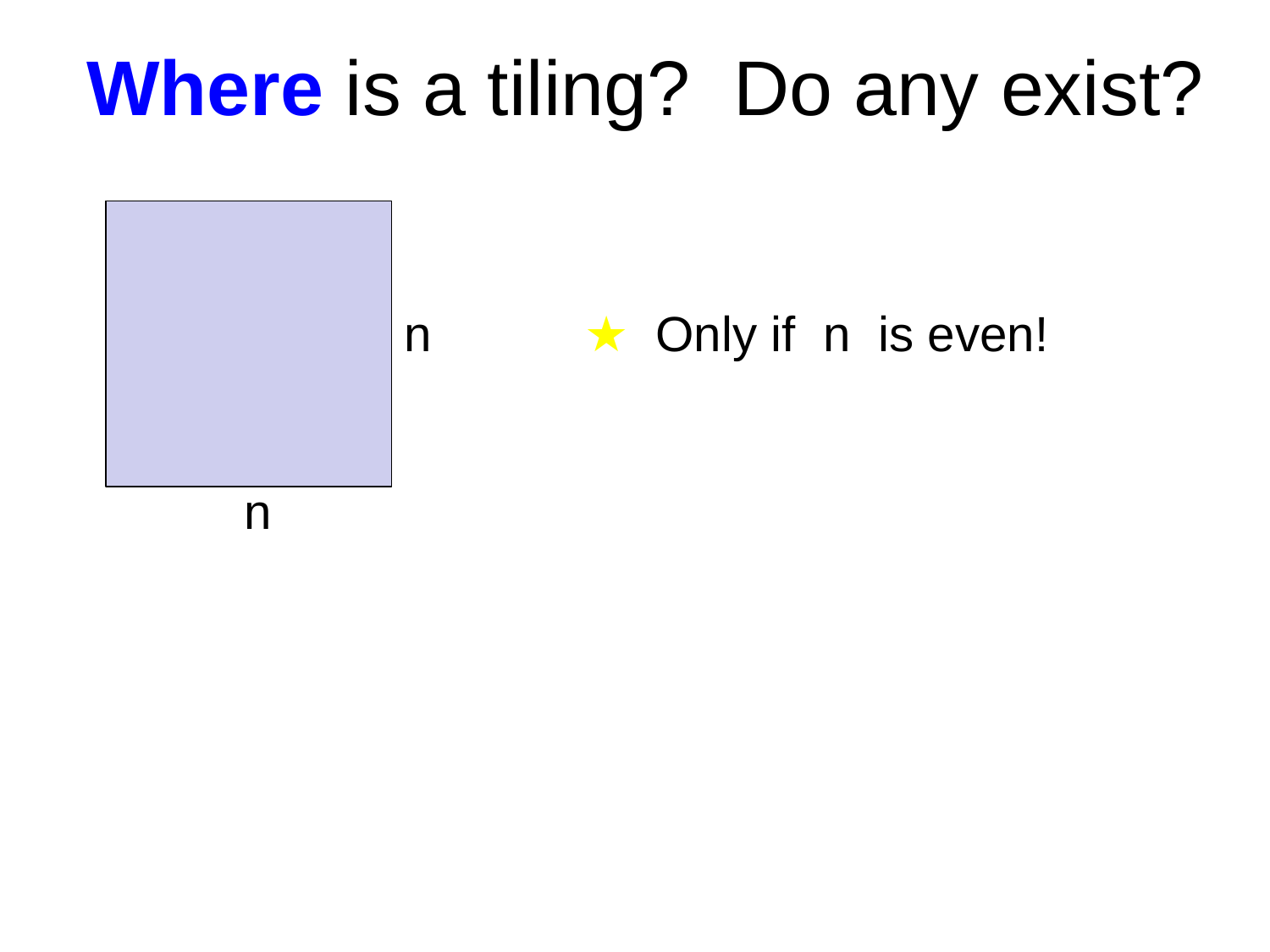

# Where is a tiling?  Do any exist?

n
★  Only if  n  is even!
n